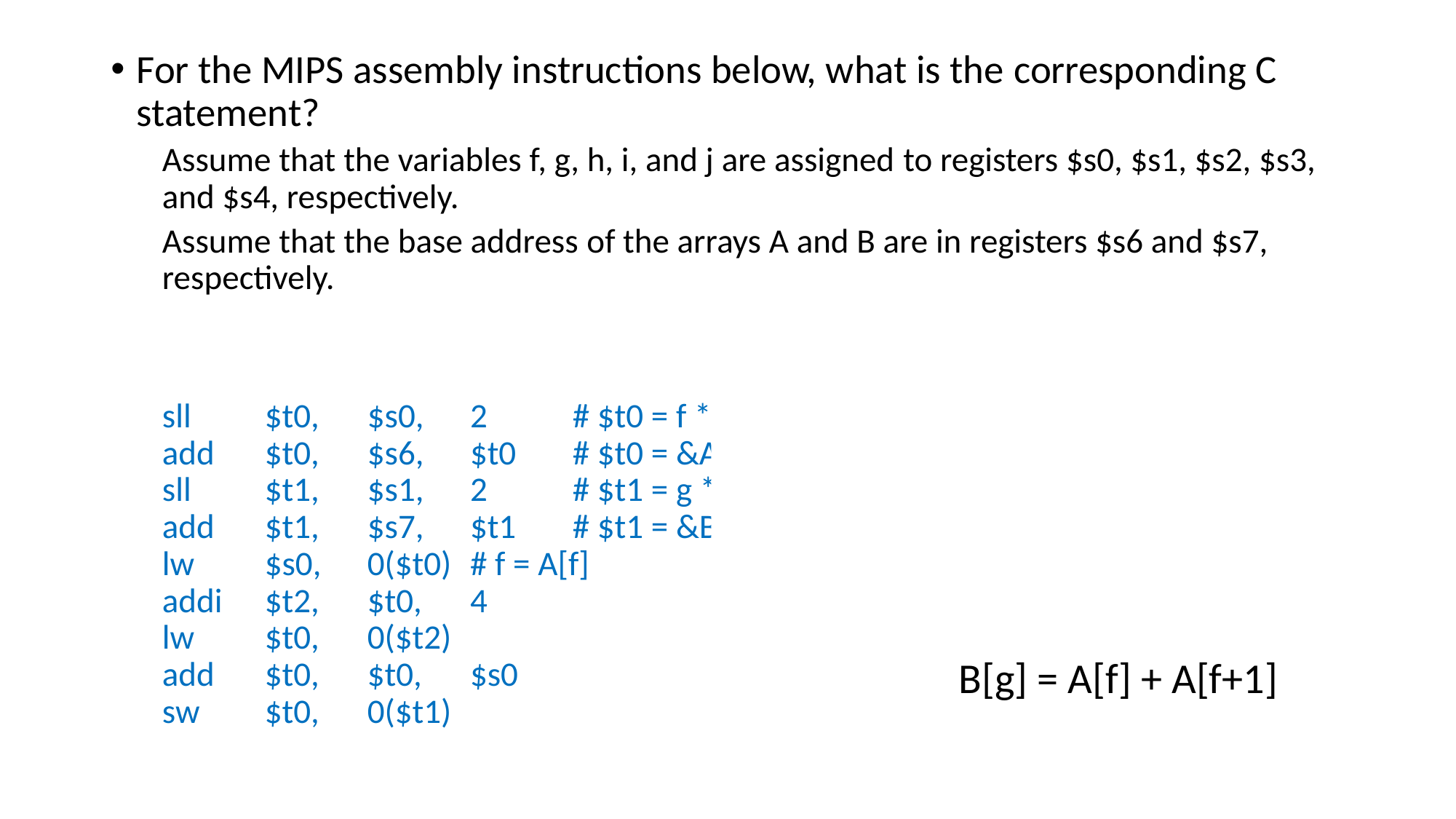

For the MIPS assembly instructions below, what is the corresponding C statement?
Assume that the variables f, g, h, i, and j are assigned to registers $s0, $s1, $s2, $s3, and $s4, respectively.
Assume that the base address of the arrays A and B are in registers $s6 and $s7, respectively.

sll 		$t0, 	$s0, 	2 		# $t0 = f * 4
add 	$t0, 	$s6, 	$t0 		# $t0 = &A[f]
sll 		$t1, 	$s1, 	2 		# $t1 = g * 4
add 	$t1, 	$s7, 	$t1 		# $t1 = &B[g]
lw 		$s0, 	0($t0) 			# f = A[f]
addi 	$t2, 	$t0, 	4
lw 		$t0, 	0($t2)
add 	$t0, 	$t0, 	$s0
sw 		$t0, 	0($t1)

B[g] = A[f] + A[f+1]